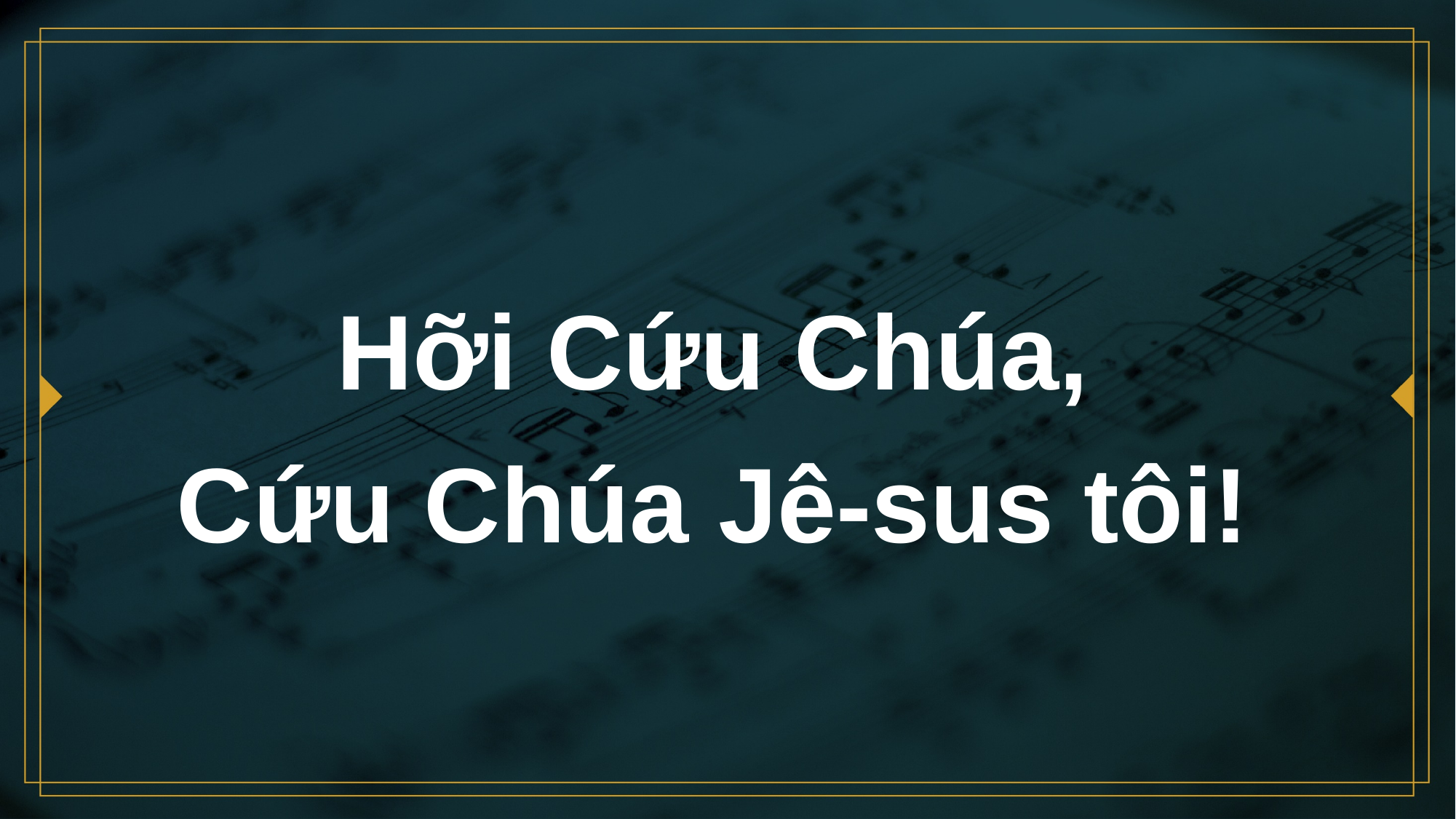

# Hỡi Cứu Chúa, Cứu Chúa Jê-sus tôi!